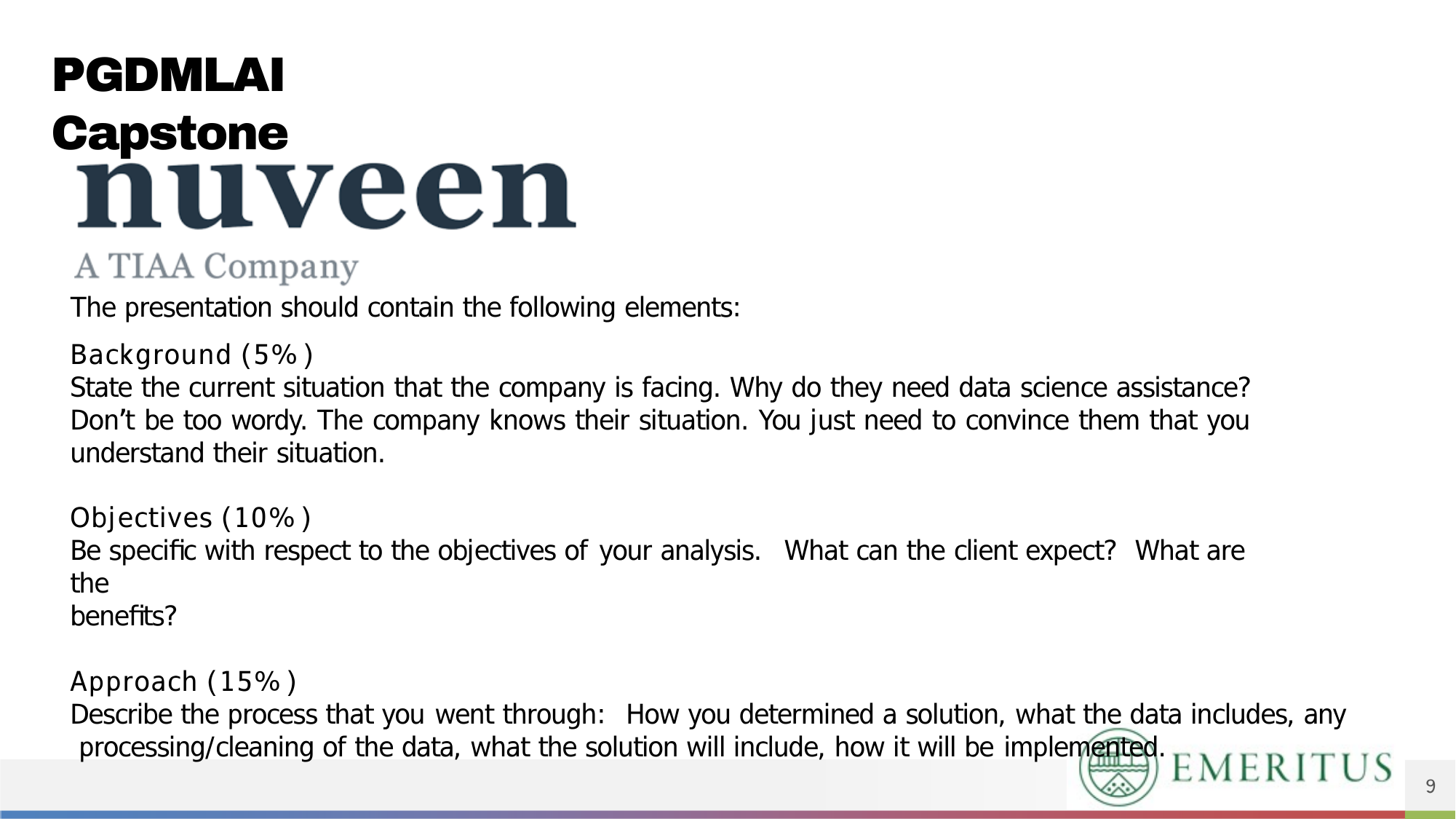

# PGDMLAI Capstone

The presentation should contain the following elements:
Background (5%)
State the current situation that the company is facing. Why do they need data science assistance?  Don’t be too wordy. The company knows their situation. You just need to convince them that you  understand their situation.

Objectives (10%)
Be specific with respect to the objectives of your analysis.	What can the client expect?	What are the
benefits?

Approach (15%)
Describe the process that you went through:	How you determined a solution, what the data includes, any  processing/cleaning of the data, what the solution will include, how it will be implemented.

9
NAME OR LOGO